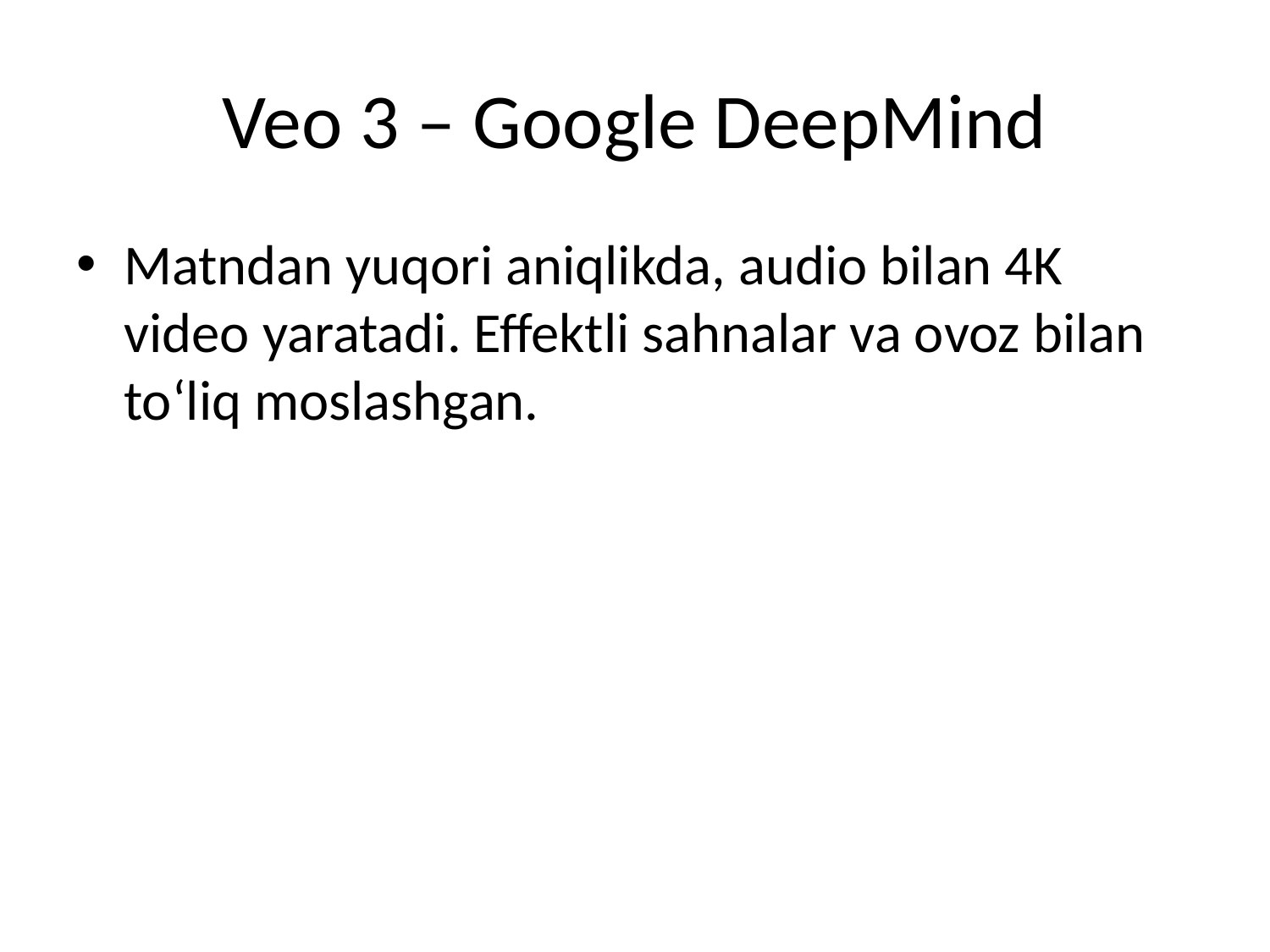

# Veo 3 – Google DeepMind
Matndan yuqori aniqlikda, audio bilan 4K video yaratadi. Effektli sahnalar va ovoz bilan to‘liq moslashgan.